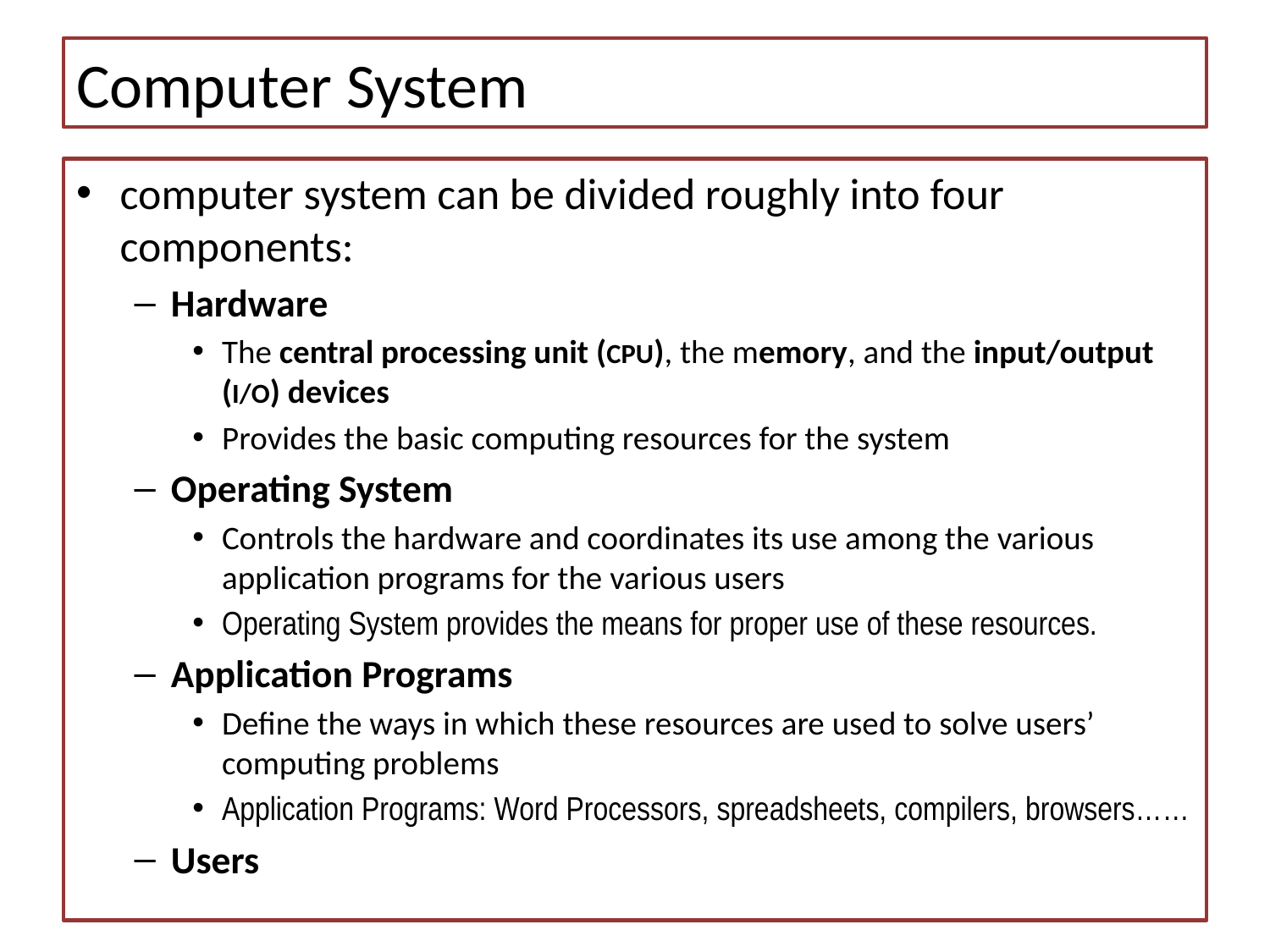

# Computer System
computer system can be divided roughly into four components:
Hardware
The central processing unit (CPU), the memory, and the input/output (I/O) devices
Provides the basic computing resources for the system
Operating System
Controls the hardware and coordinates its use among the various application programs for the various users
Operating System provides the means for proper use of these resources.
Application Programs
Define the ways in which these resources are used to solve users’ computing problems
Application Programs: Word Processors, spreadsheets, compilers, browsers……
Users